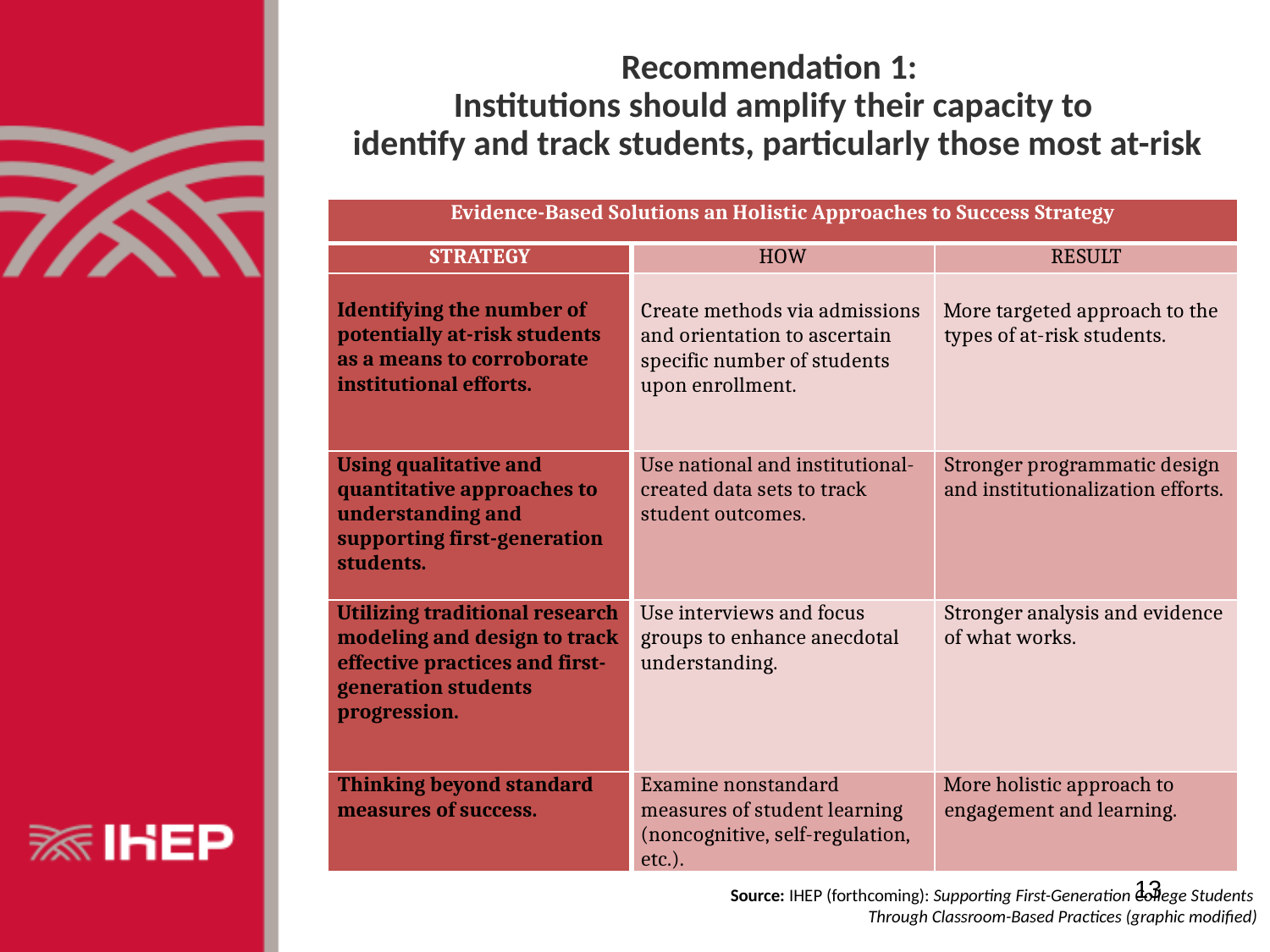

Recommendation 1:
Institutions should amplify their capacity to
identify and track students, particularly those most at-risk
| Evidence-Based Solutions an Holistic Approaches to Success Strategy |  |  |
| --- | --- | --- |
| Strategy | How | Result |
| Identifying the number of potentially at-risk students as a means to corroborate institutional efforts. | Create methods via admissions and orientation to ascertain specific number of students upon enrollment. | More targeted approach to the types of at-risk students. |
| Using qualitative and quantitative approaches to understanding and supporting first-generation students. | Use national and institutional-created data sets to track student outcomes. | Stronger programmatic design and institutionalization efforts. |
| Utilizing traditional research modeling and design to track effective practices and first-genera­tion students progression. | Use interviews and focus groups to enhance anecdotal understanding. | Stronger analysis and evidence of what works. |
| Thinking beyond standard measures of success. | Examine nonstandard measures of student learning (noncognitive, self-regulation, etc.). | More holistic approach to engagement and learning. |
13
Source: IHEP (forthcoming): Supporting First-Generation College Students
Through Classroom-Based Practices (graphic modified)